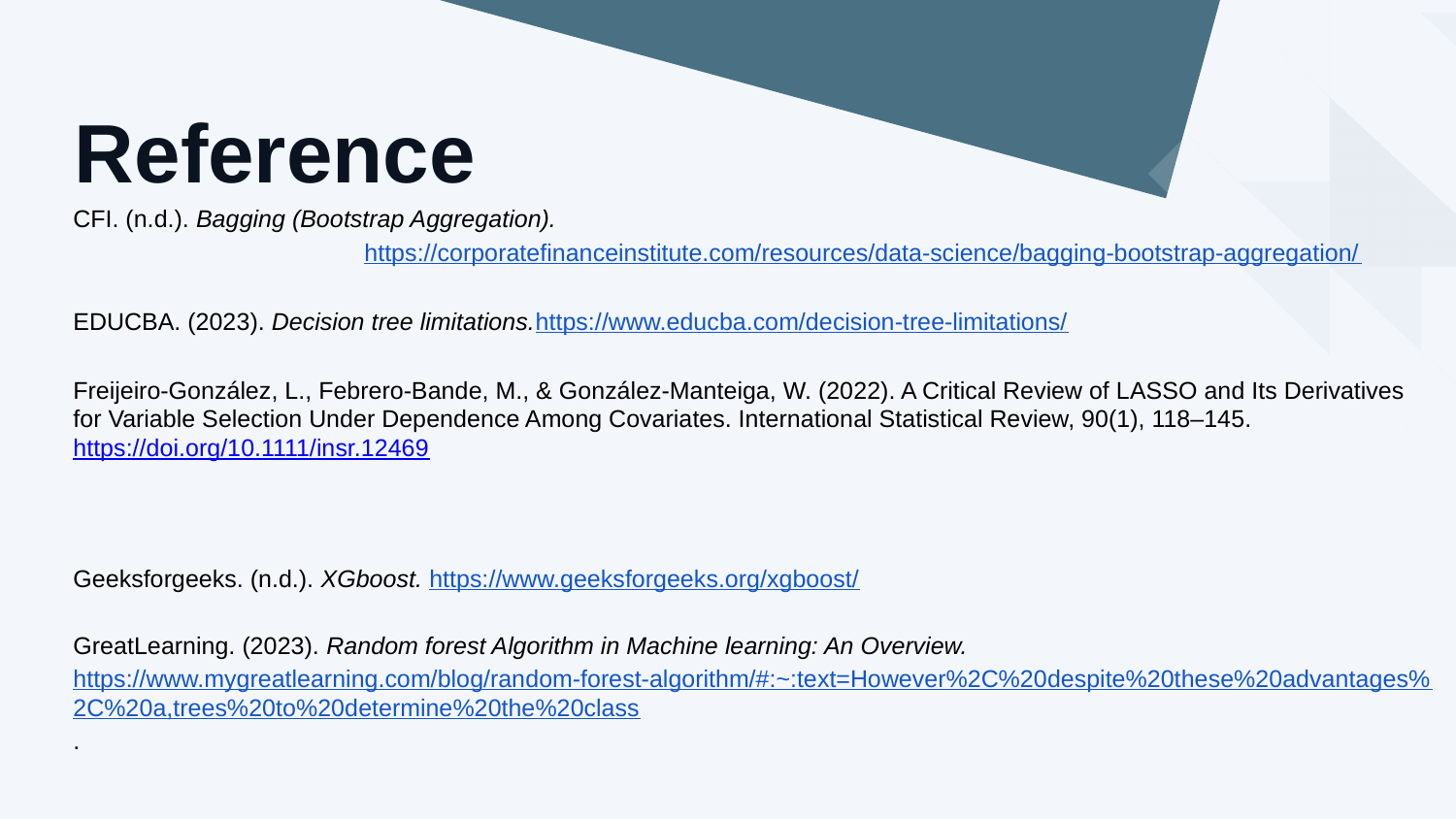

Reference
CFI. (n.d.). Bagging (Bootstrap Aggregation). 								https://corporatefinanceinstitute.com/resources/data-science/bagging-bootstrap-aggregation/

EDUCBA. (2023). Decision tree limitations.https://www.educba.com/decision-tree-limitations/

Freijeiro‐González, L., Febrero‐Bande, M., & González‐Manteiga, W. (2022). A Critical Review of LASSO and Its Derivatives for Variable Selection Under Dependence Among Covariates. International Statistical Review, 90(1), 118–145. https://doi.org/10.1111/insr.12469

Geeksforgeeks. (n.d.). XGboost. https://www.geeksforgeeks.org/xgboost/

GreatLearning. (2023). Random forest Algorithm in Machine learning: An Overview.  	             	https://www.mygreatlearning.com/blog/random-forest-algorithm/#:~:text=However%2C%20despite%20these%20advantages%2C%20a,trees%20to%20determine%20the%20class.

Overview